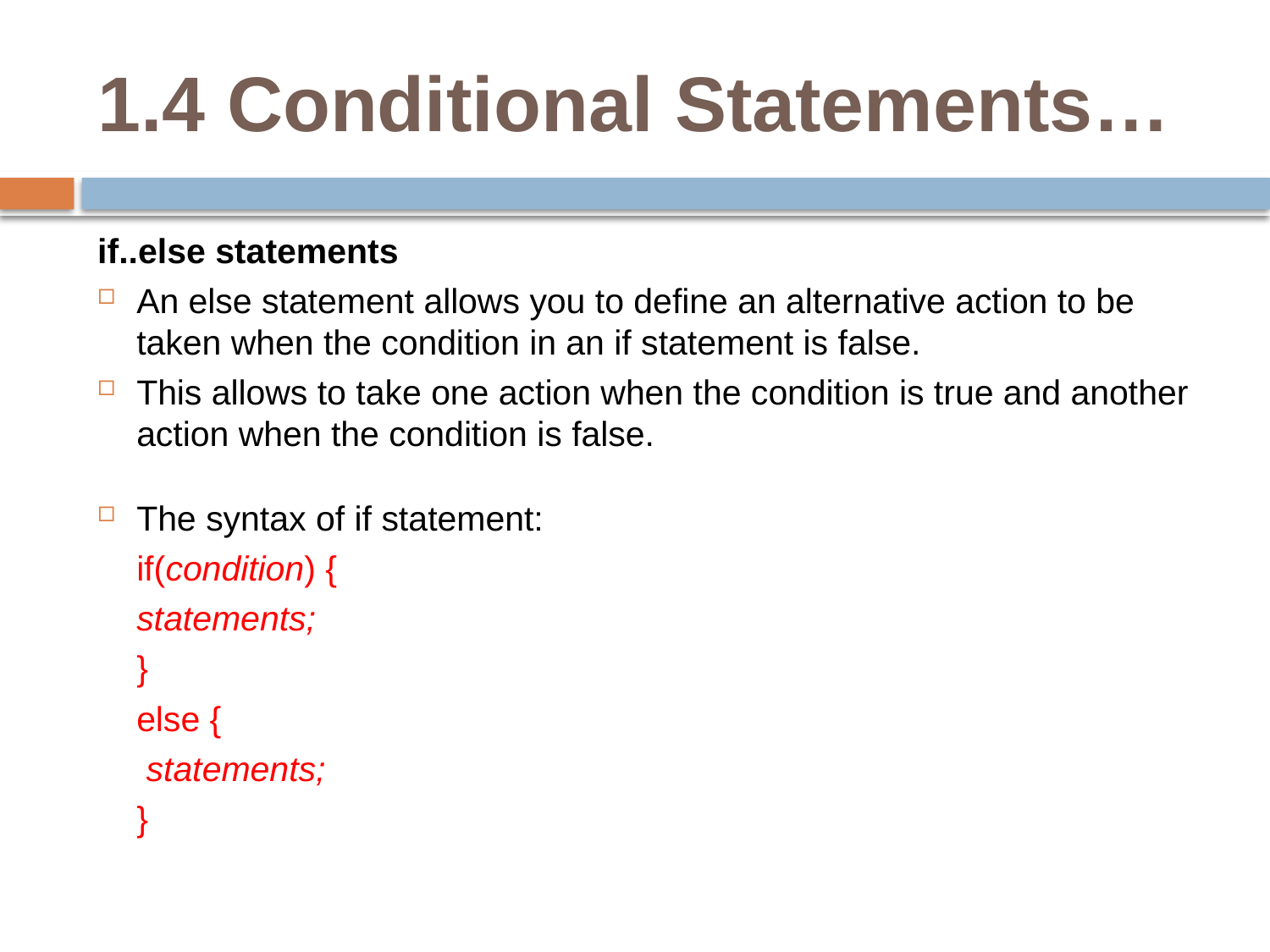

# 1.4 Conditional Statements…
if..else statements
An else statement allows you to define an alternative action to be taken when the condition in an if statement is false.
This allows to take one action when the condition is true and another action when the condition is false.

The syntax of if statement:
		if(condition) {
   			statements;
		}
		else {
 			 statements;
		}